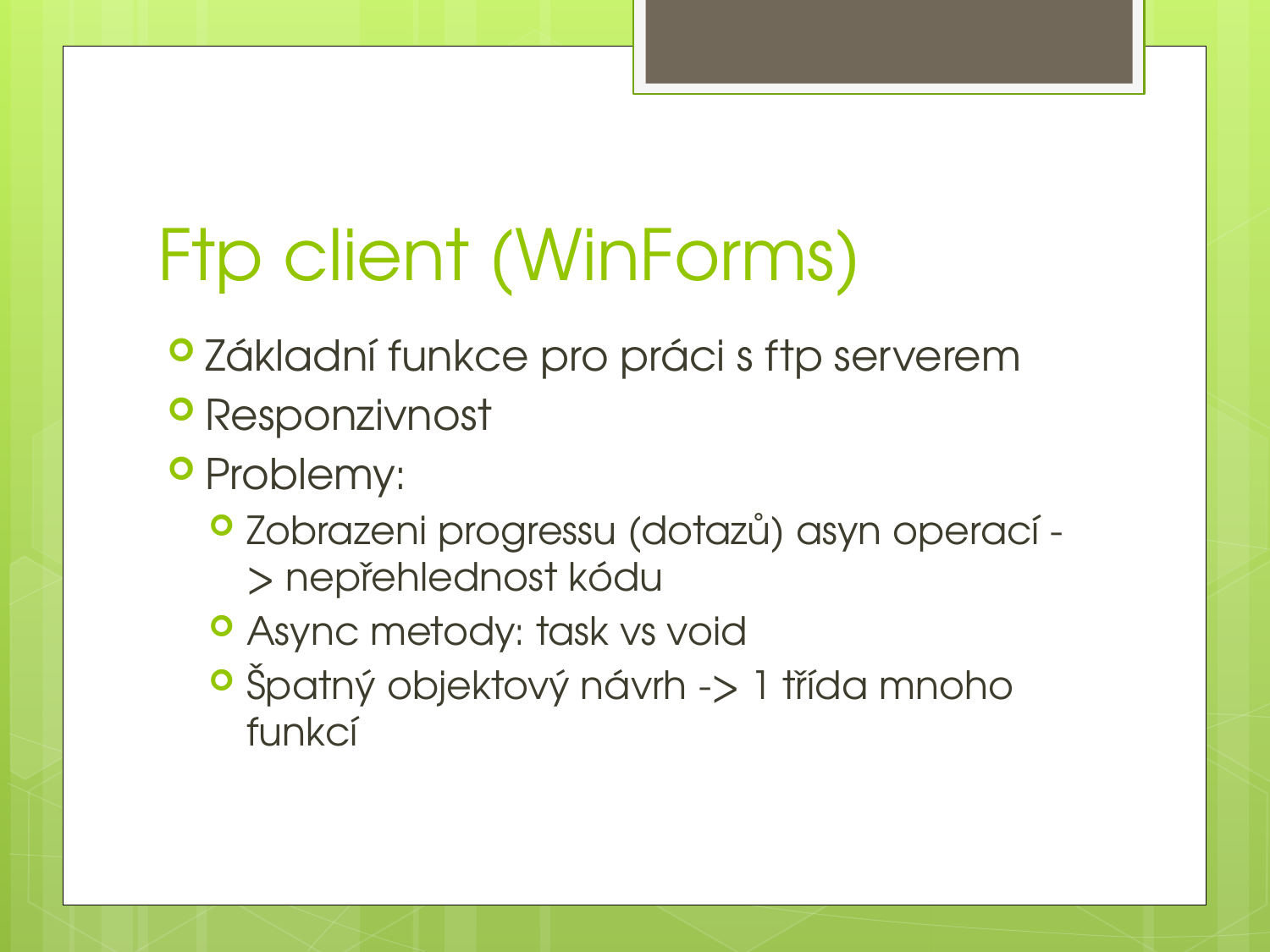

# Ftp client (WinForms)
Základní funkce pro práci s ftp serverem
Responzivnost
Problemy:
Zobrazeni progressu (dotazů) asyn operací -> nepřehlednost kódu
Async metody: task vs void
Špatný objektový návrh -> 1 třída mnoho funkcí